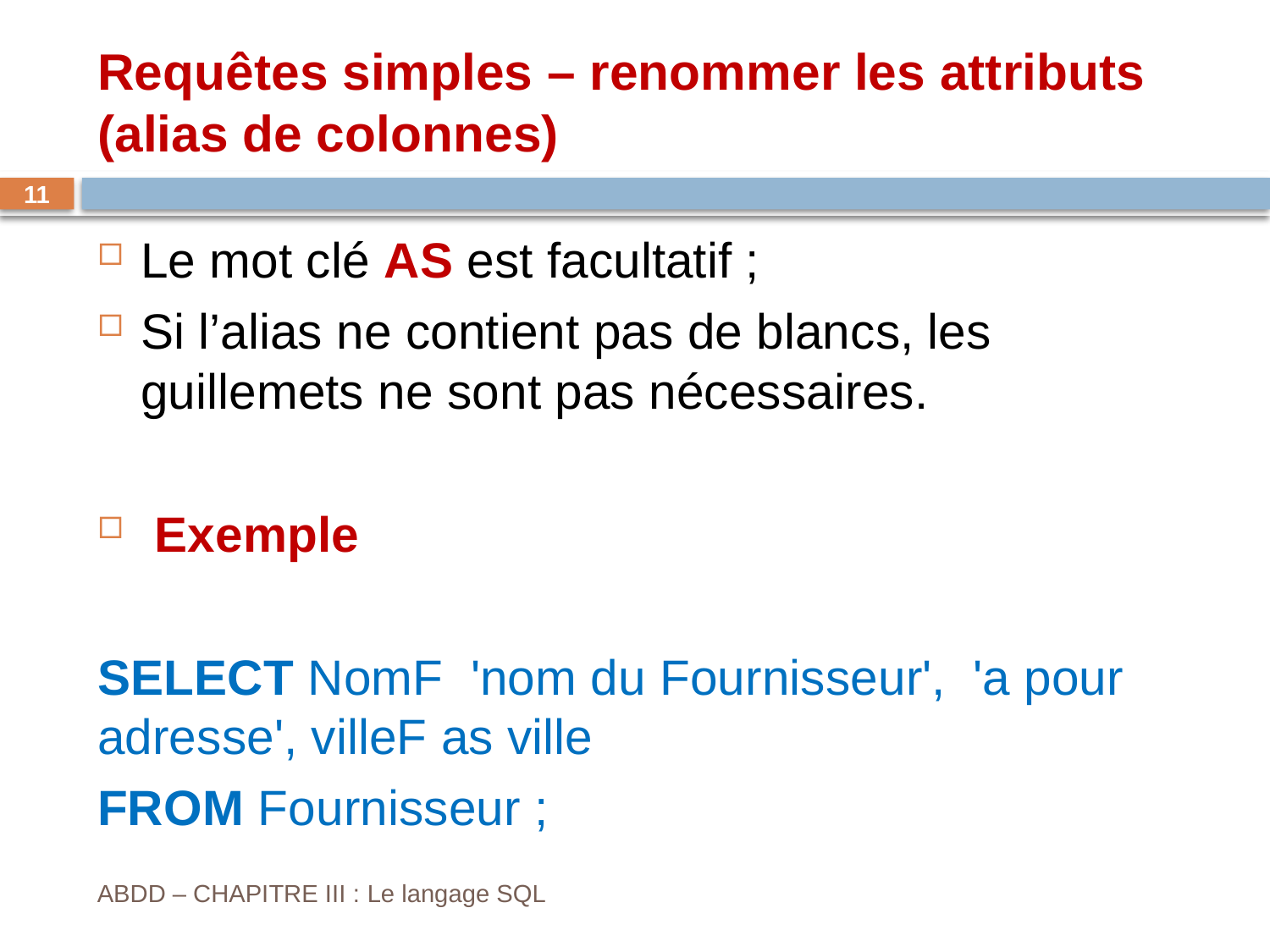

# Requêtes simples – renommer les attributs (alias de colonnes)
11
Le mot clé AS est facultatif ;
Si l’alias ne contient pas de blancs, les guillemets ne sont pas nécessaires.

 Exemple

SELECT NomF  'nom du Fournisseur',  'a pour adresse', villeF as ville
FROM Fournisseur ;
ABDD – CHAPITRE III : Le langage SQL